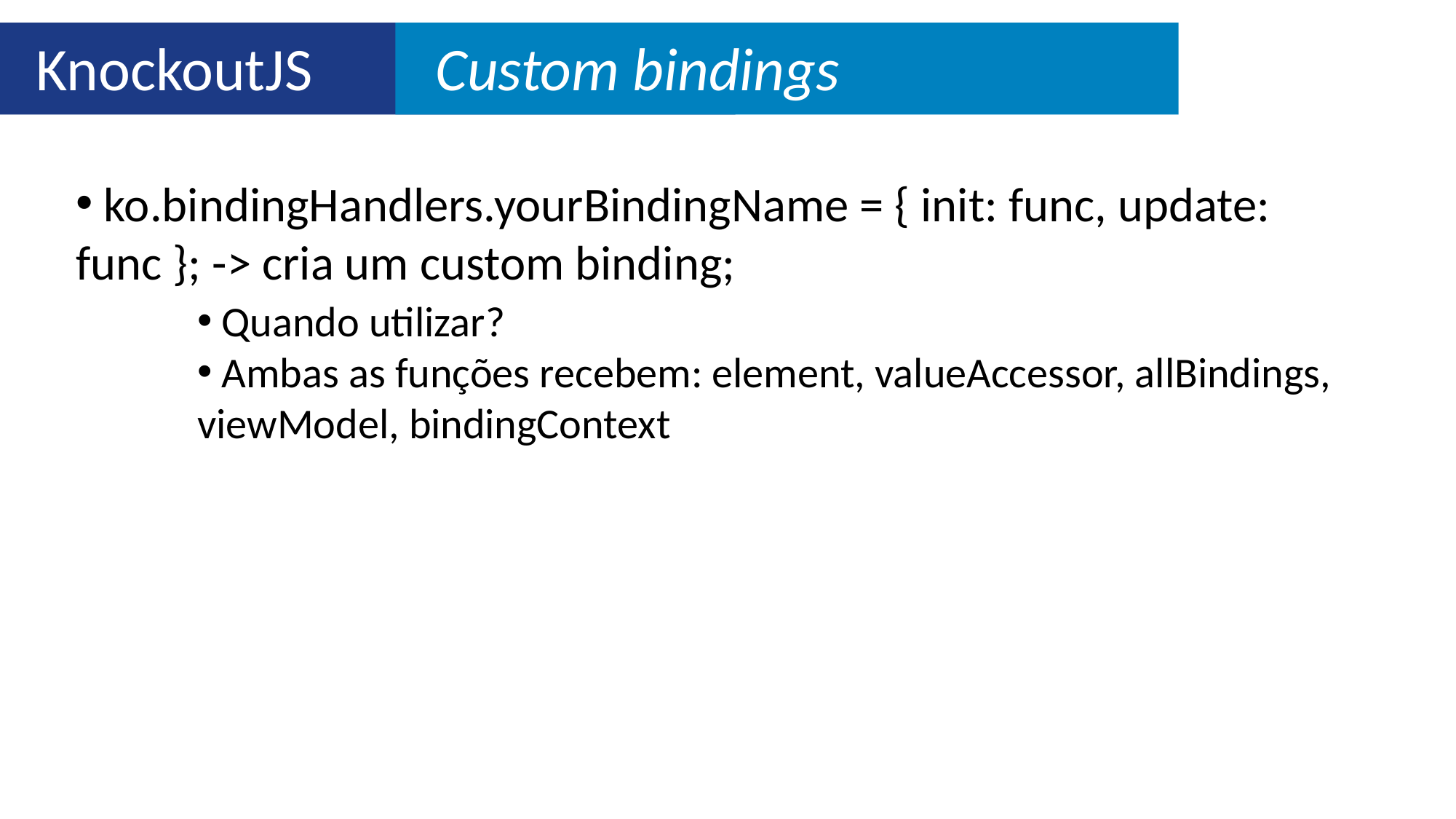

KnockoutJS         Custom bindings
 ko.bindingHandlers.yourBindingName = { init: func, update: func }; -> cria um custom binding;
 Quando utilizar?
 Ambas as funções recebem: element, valueAccessor, allBindings, viewModel, bindingContext